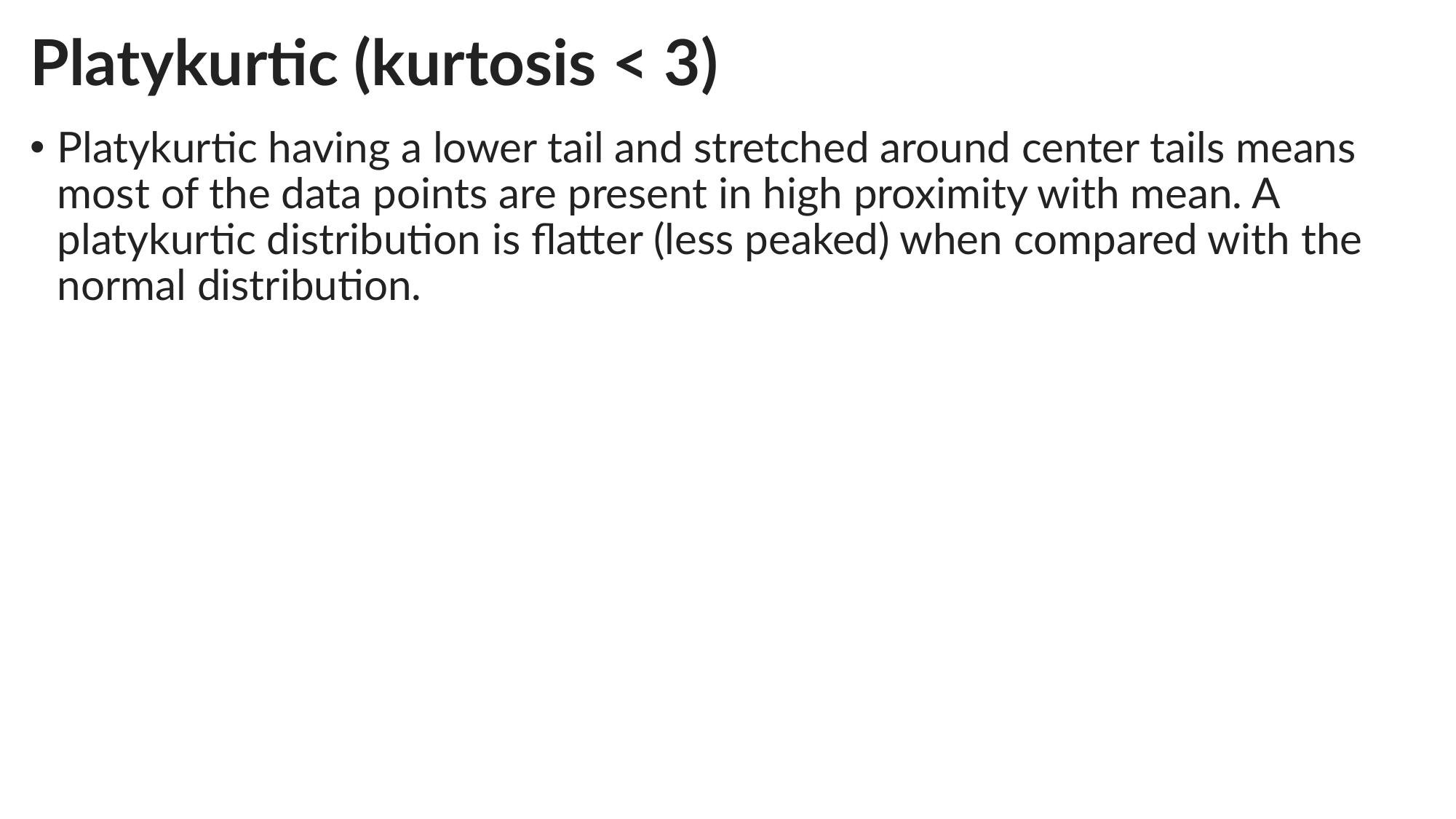

# Platykurtic (kurtosis < 3)
Platykurtic having a lower tail and stretched around center tails means most of the data points are present in high proximity with mean. A platykurtic distribution is flatter (less peaked) when compared with the normal distribution.